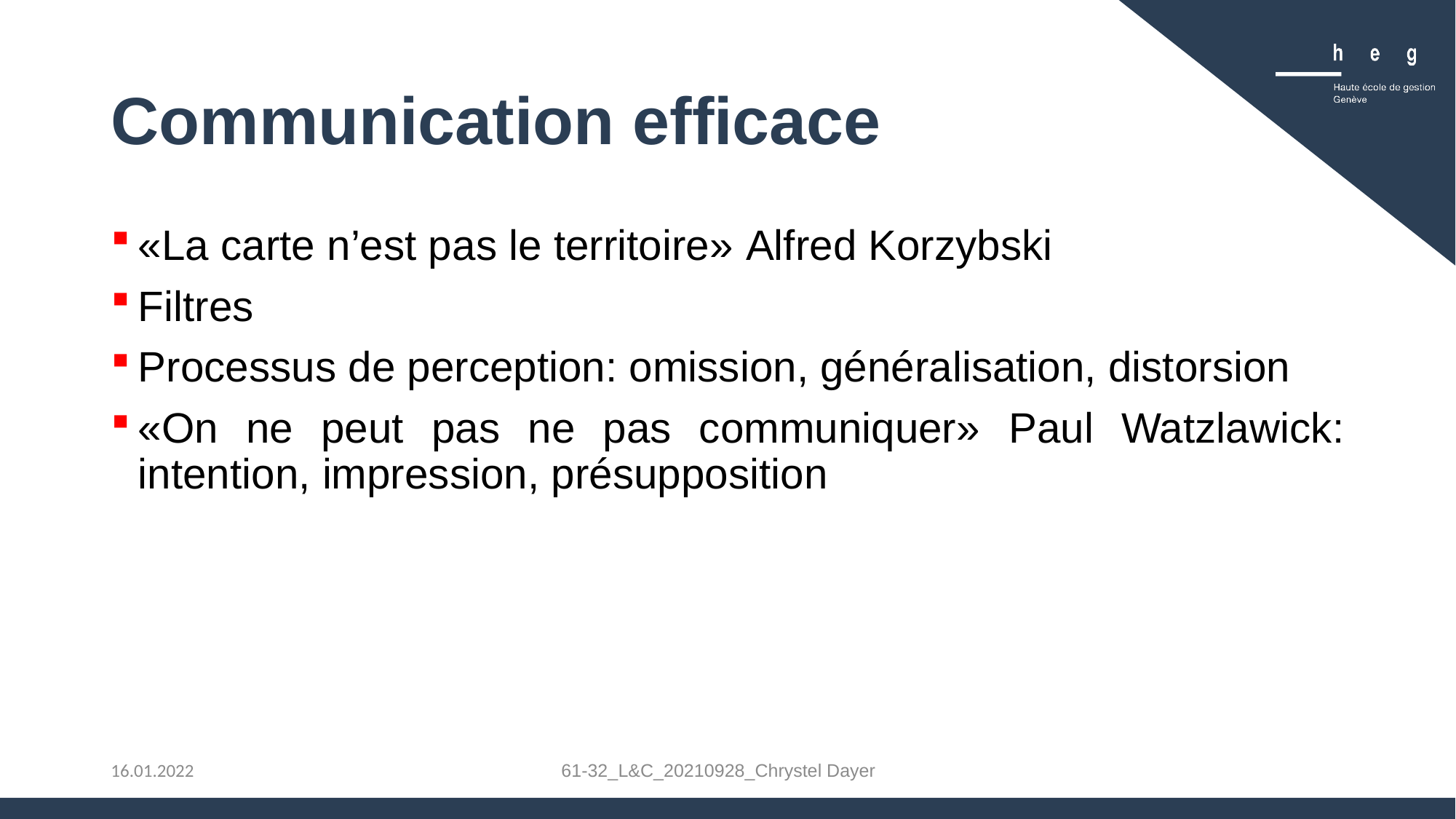

# Communication efficace
«La carte n’est pas le territoire» Alfred Korzybski
Filtres
Processus de perception: omission, généralisation, distorsion
«On ne peut pas ne pas communiquer» Paul Watzlawick: intention, impression, présupposition

61-32_L&C_20210928_Chrystel Dayer